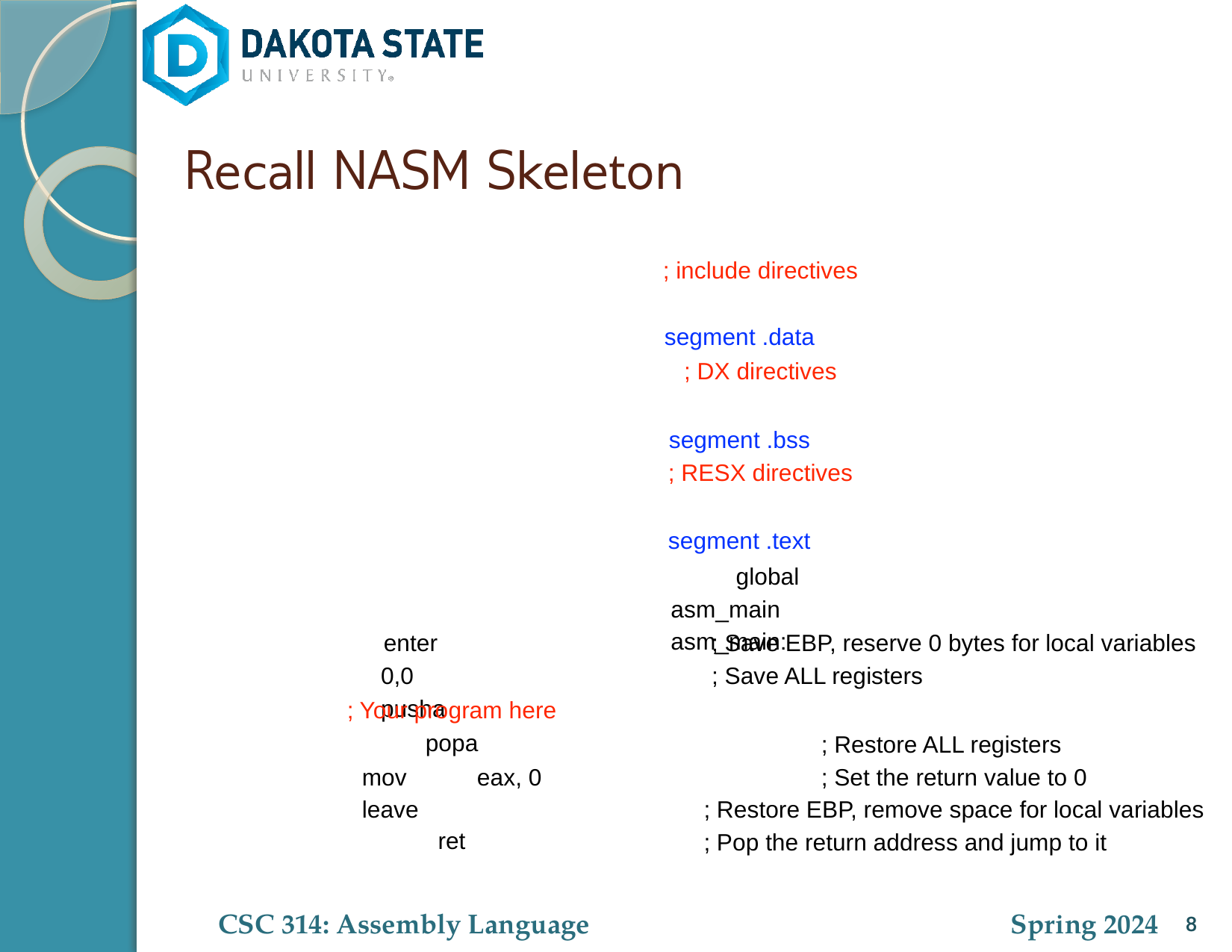

Recall NASM Skeleton
; include directives

segment .data

; DX directives

segment .bss

; RESX directives

segment .text

global asm_main
asm_main:

enter	0,0
pusha

; Save EBP, reserve 0 bytes for local variables
; Save ALL registers

; Your program here

; Restore ALL registers
; Set the return value to 0

popa

mov	eax, 0
leave

; Restore EBP, remove space for local variables
; Pop the return address and jump to it

ret

8